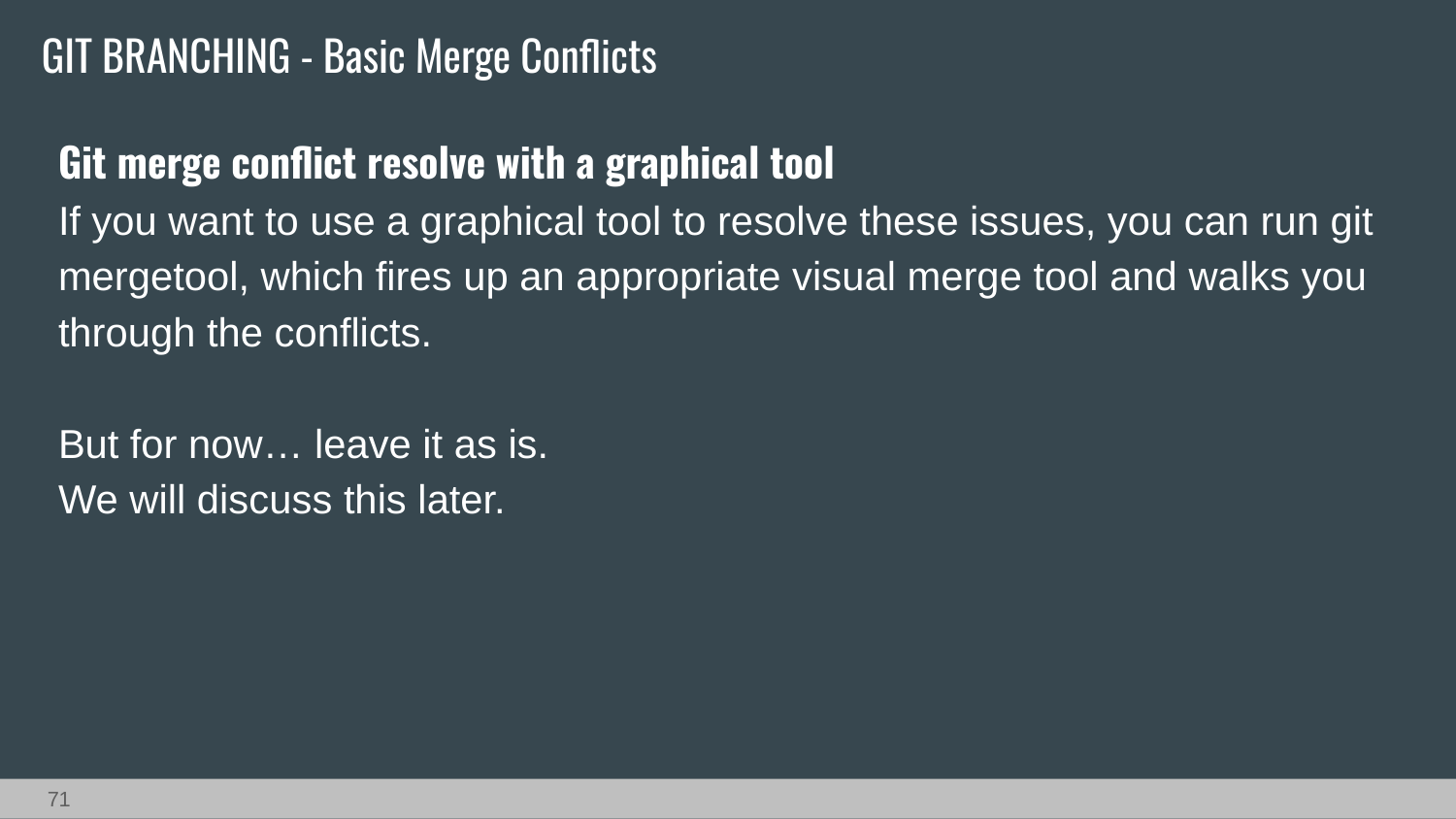

GIT BRANCHING - Basic Merge Conflicts
Git merge conflict resolve with a graphical tool
If you want to use a graphical tool to resolve these issues, you can run git mergetool, which fires up an appropriate visual merge tool and walks you through the conflicts.

But for now… leave it as is.
We will discuss this later.